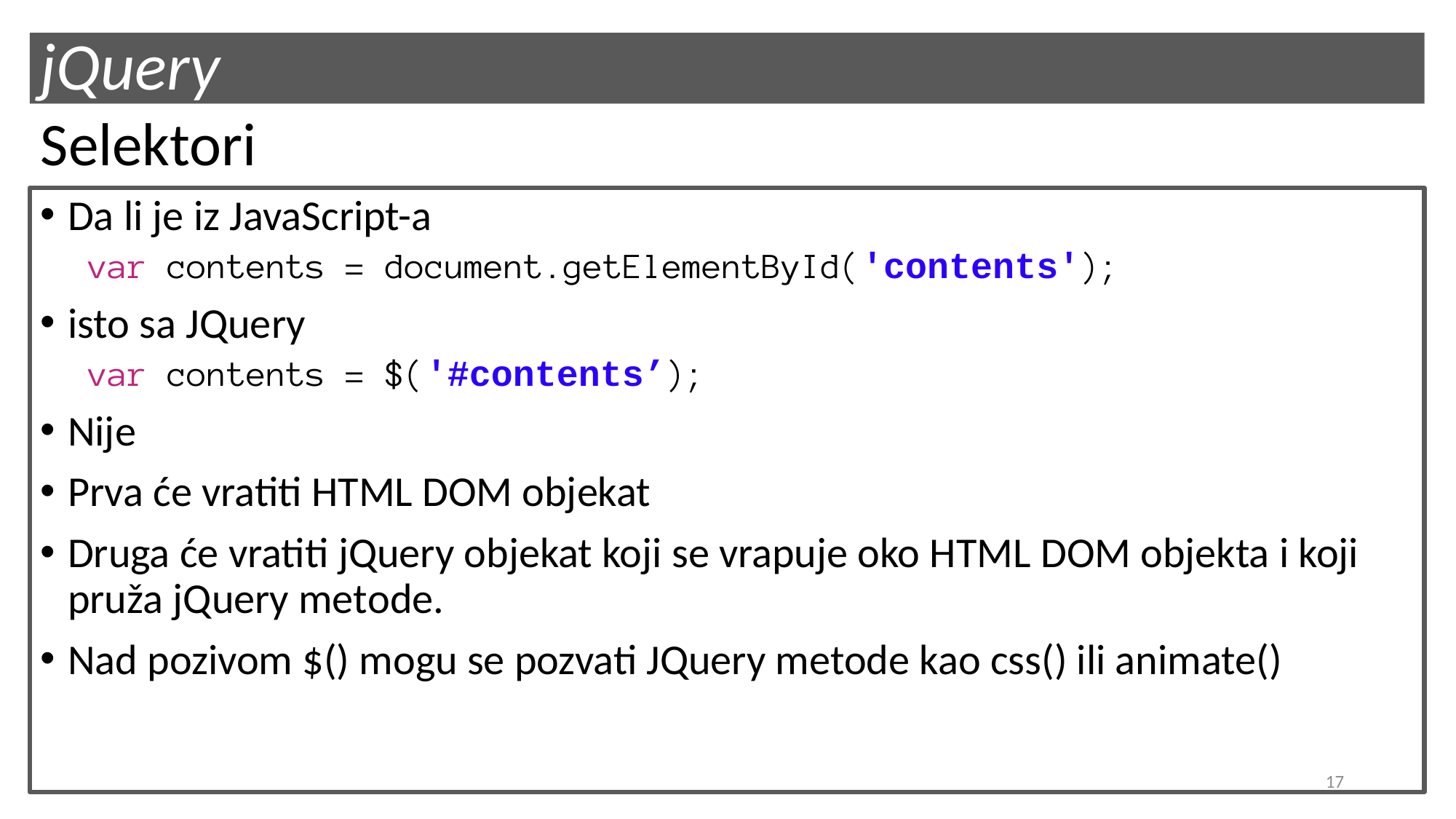

# jQuery
Selektori
Da li je iz JavaScript-a
var contents = document.getElementById('contents');
isto sa JQuery
var contents = $('#contents’);
Nije
Prva će vratiti HTML DOM objekat
Druga će vratiti jQuery objekat koji se vrapuje oko HTML DOM objekta i koji pruža jQuery metode.
Nad pozivom $() mogu se pozvati JQuery metode kao css() ili animate()

17